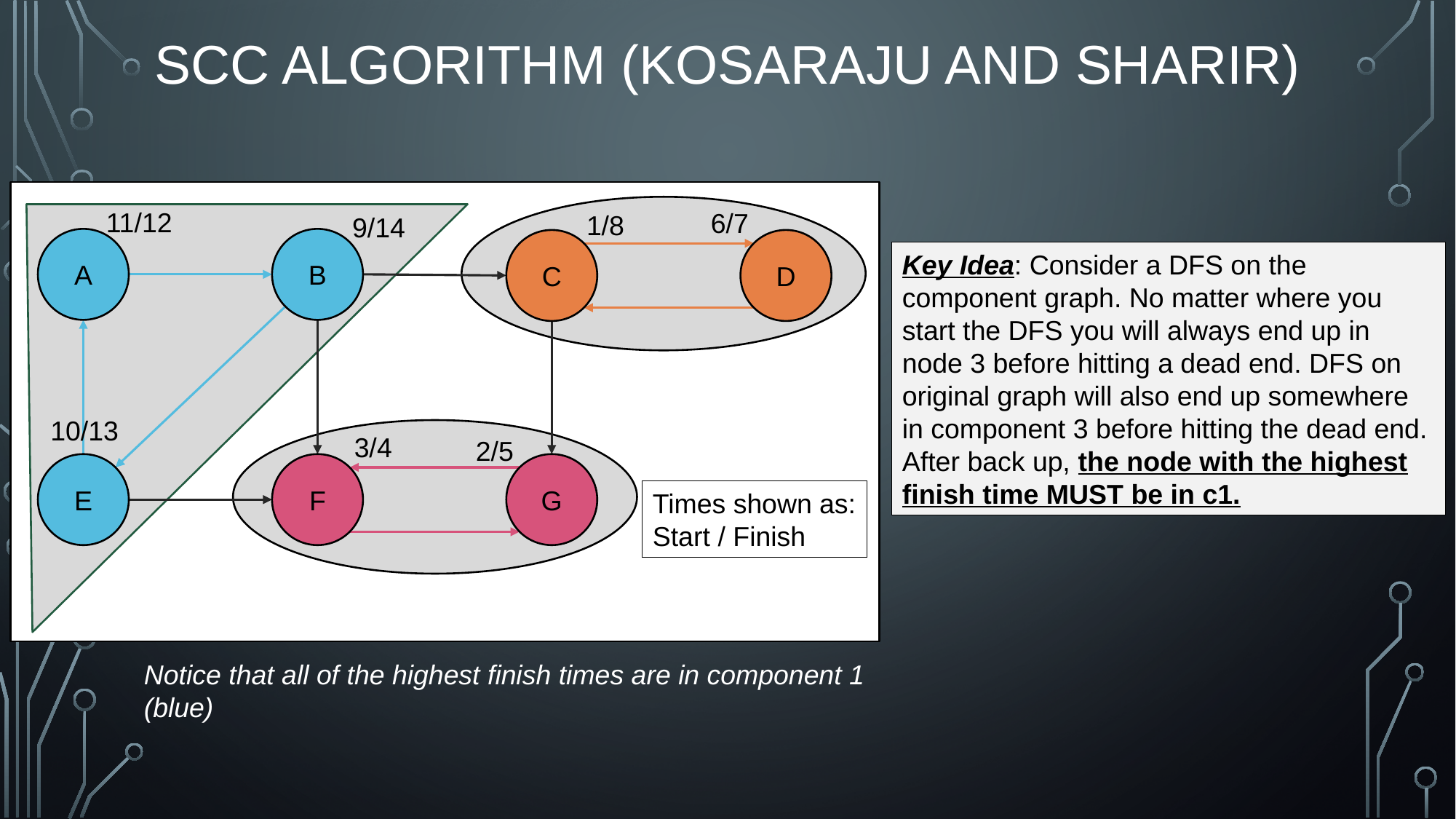

# SCC Algorithm (Kosaraju and Sharir)

A
B
C
D
G
E
F

11/12
6/7
1/8
9/14
10/13
3/4
2/5
Times shown as:
Start / Finish
Key Idea: Consider a DFS on the component graph. No matter where you start the DFS you will always end up in node 3 before hitting a dead end. DFS on original graph will also end up somewhere in component 3 before hitting the dead end. After back up, the node with the highest finish time MUST be in c1.
Notice that all of the highest finish times are in component 1 (blue)